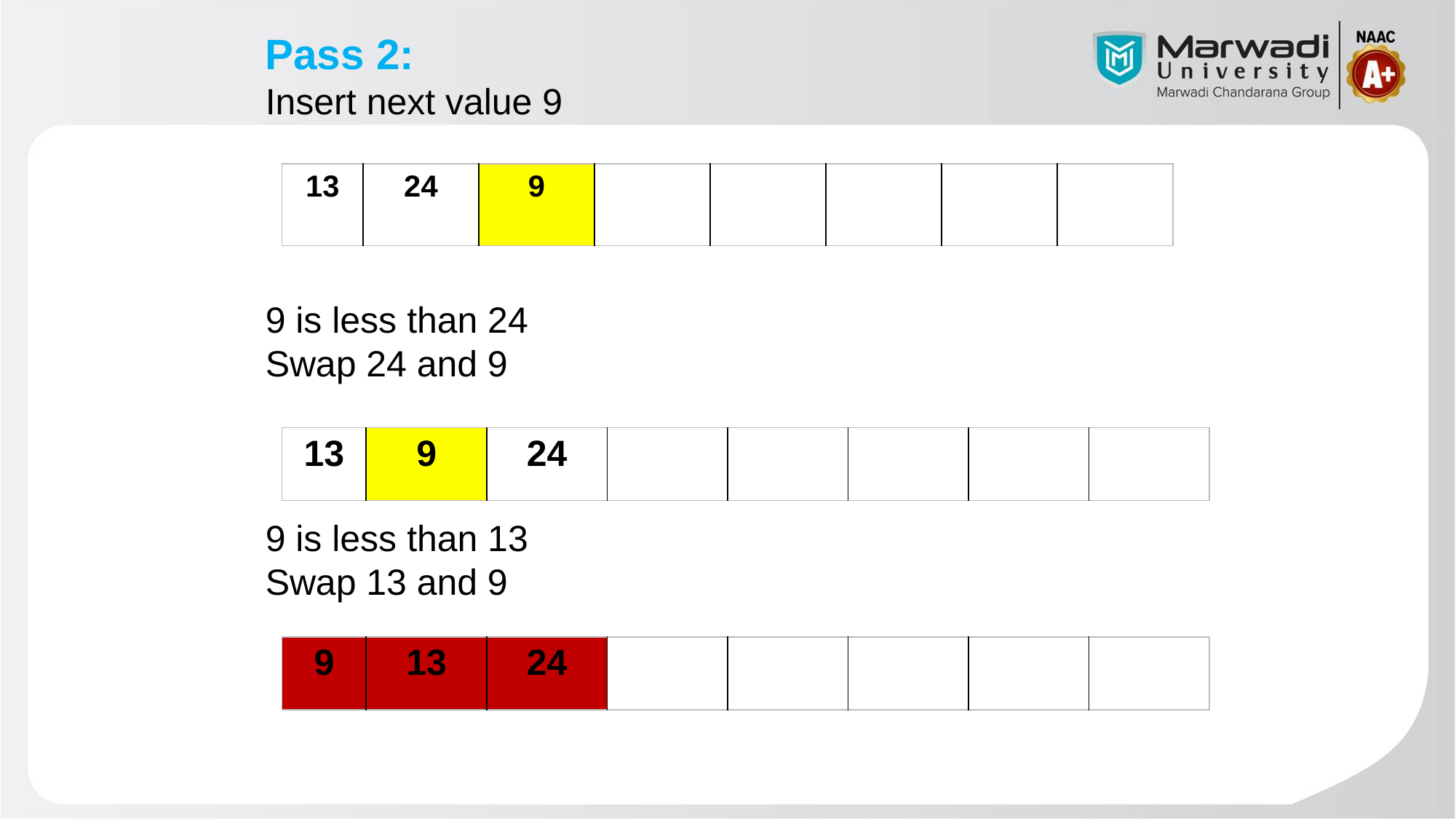

Pass 2:
Insert next value 9

9 is less than 24
Swap 24 and 9

9 is less than 13
Swap 13 and 9

| 13 | 24 | 9 |  |  |  |  |  |
| --- | --- | --- | --- | --- | --- | --- | --- |
| 13 | 9 | 24 |  |  |  |  |  |
| --- | --- | --- | --- | --- | --- | --- | --- |
| 9 | 13 | 24 |  |  |  |  |  |
| --- | --- | --- | --- | --- | --- | --- | --- |